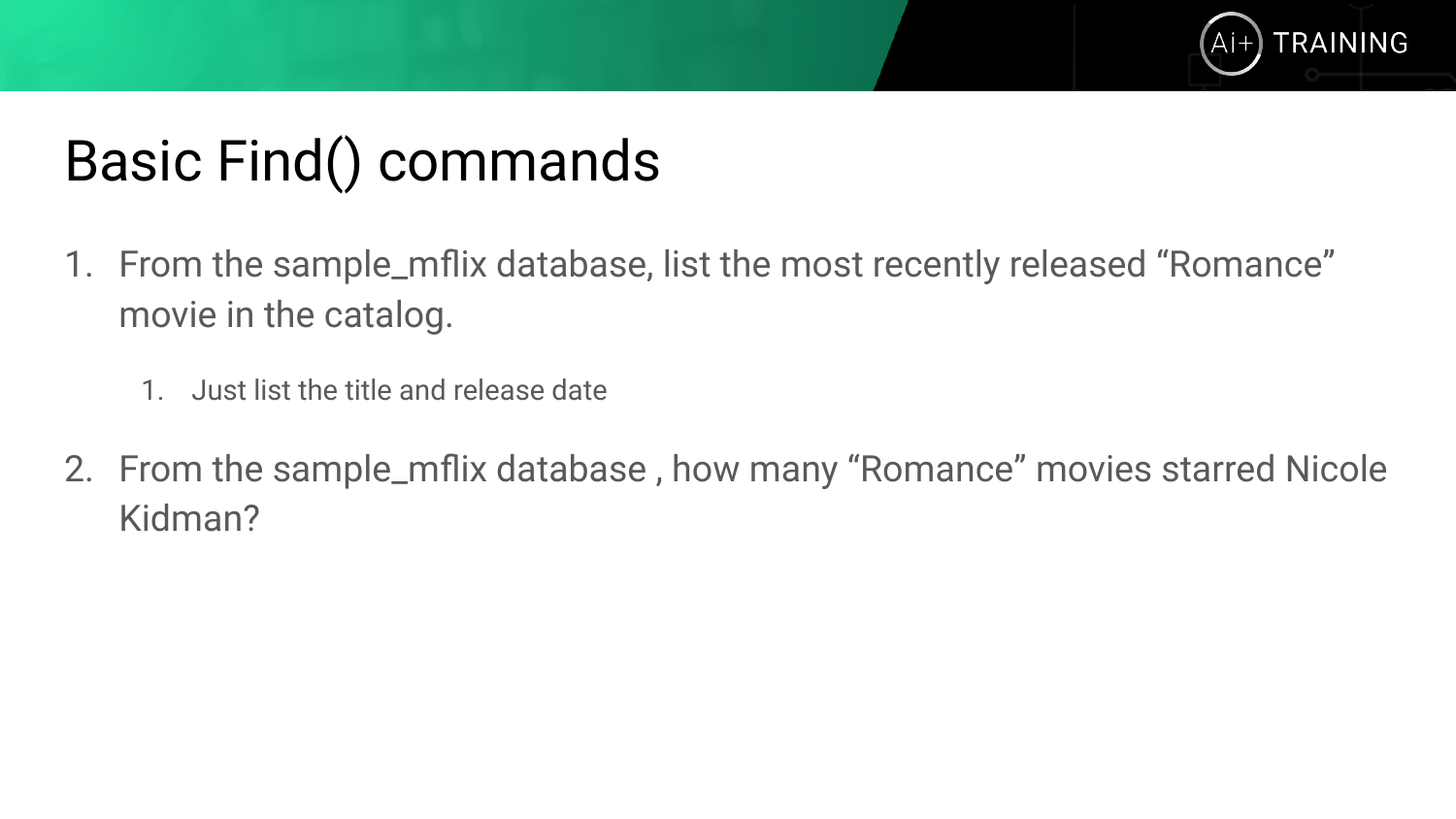

# Basic Find() commands
From the sample_mflix database, list the most recently released “Romance” movie in the catalog.
Just list the title and release date
From the sample_mflix database , how many “Romance” movies starred Nicole Kidman?